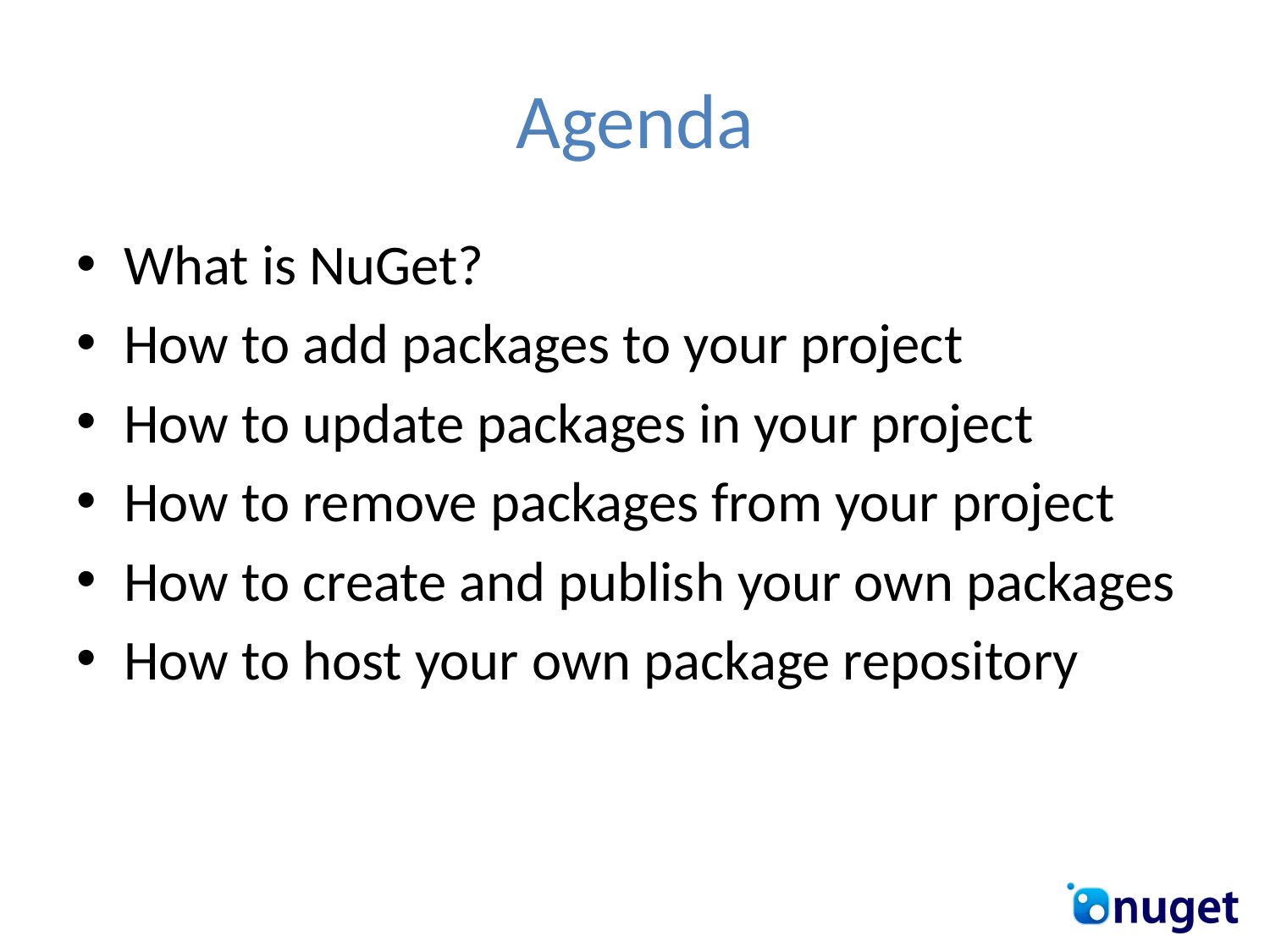

# Agenda
What is NuGet?
How to add packages to your project
How to update packages in your project
How to remove packages from your project
How to create and publish your own packages
How to host your own package repository